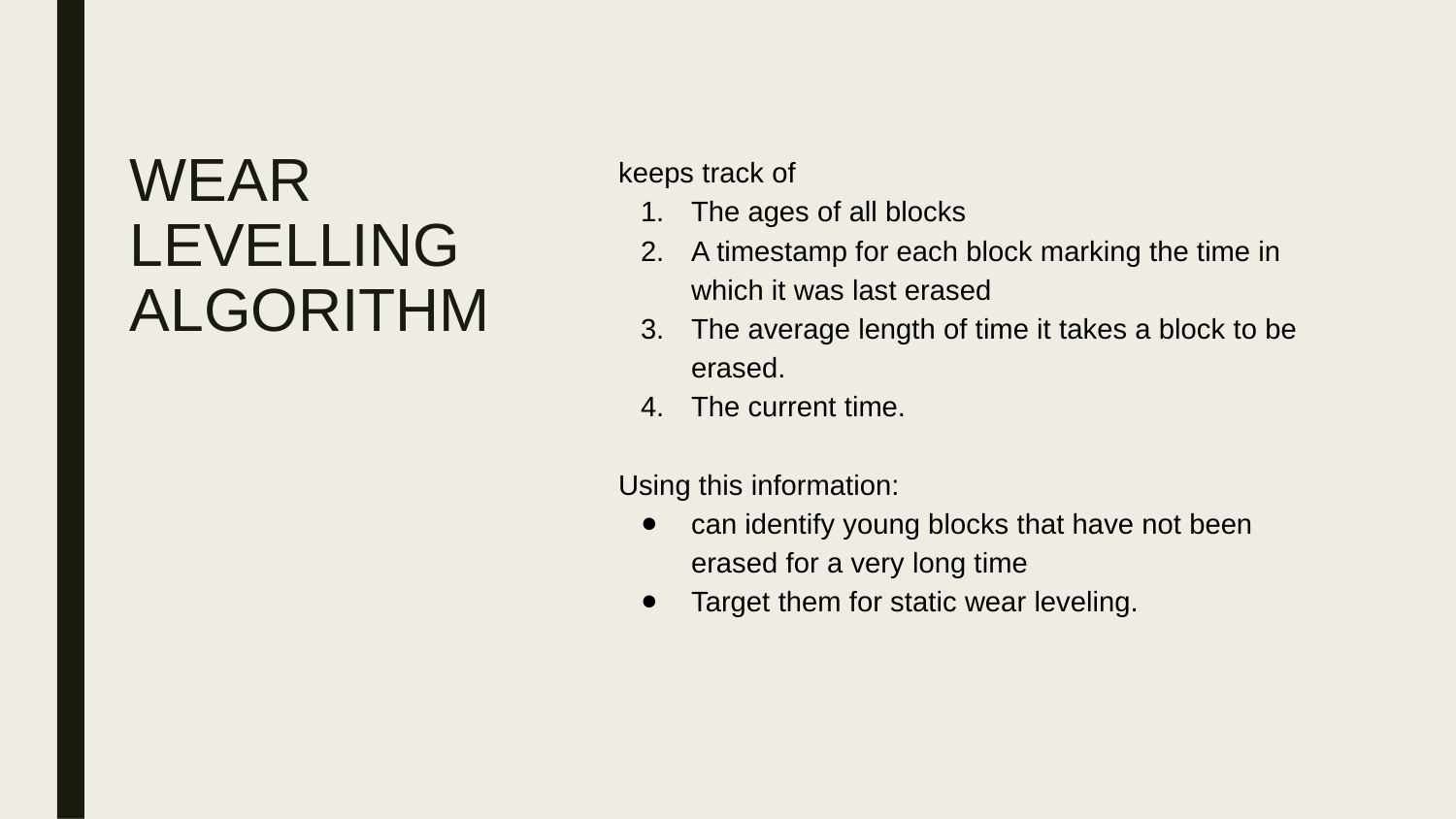

keeps track of
The ages of all blocks
A timestamp for each block marking the time in which it was last erased
The average length of time it takes a block to be erased.
The current time.

Using this information:
can identify young blocks that have not been erased for a very long time
Target them for static wear leveling.
# WEAR LEVELLING ALGORITHM